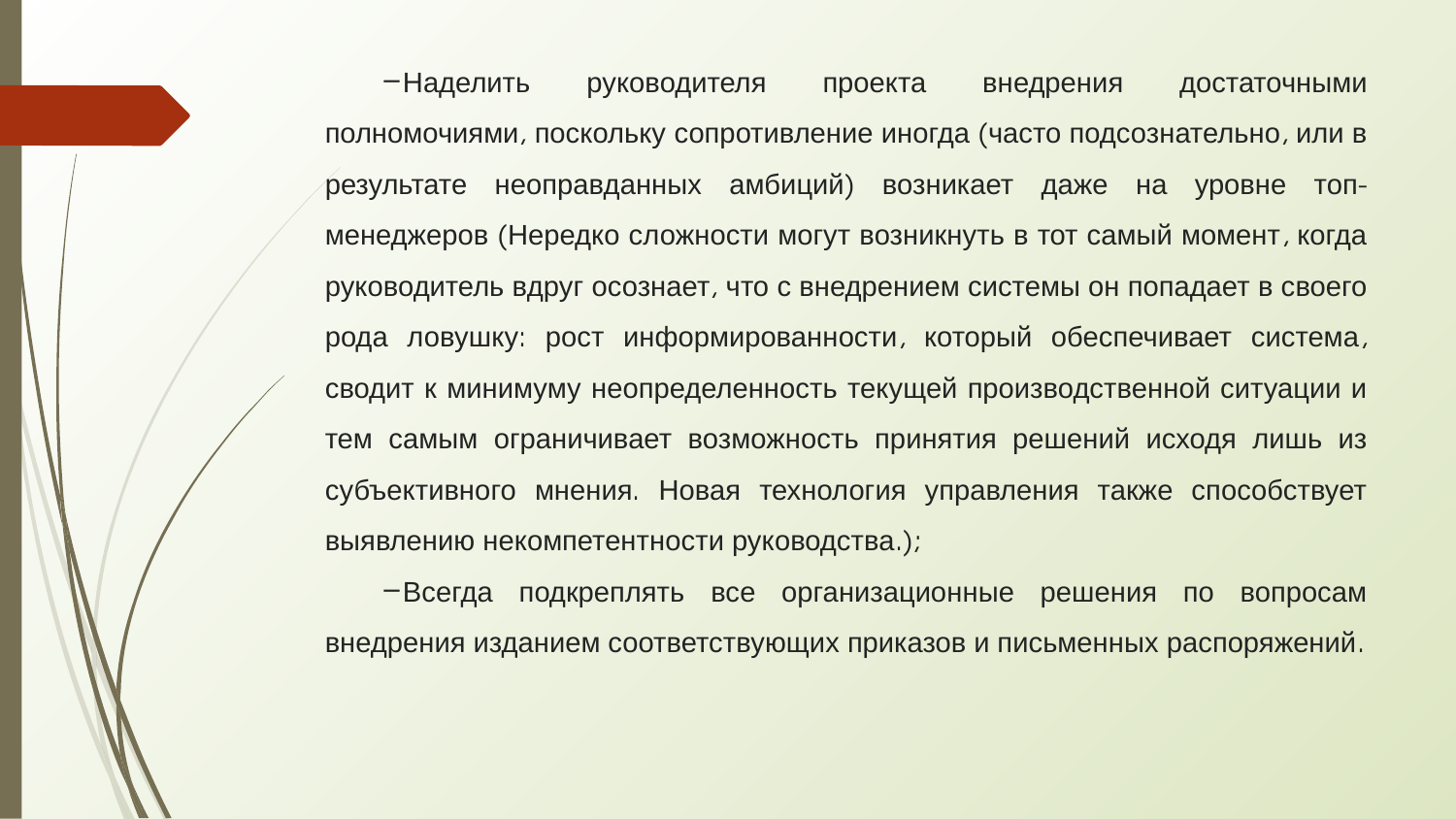

Наделить руководителя проекта внедрения достаточными полномочиями, поскольку сопротивление иногда (часто подсознательно, или в результате неоправданных амбиций) возникает даже на уровне топ-менеджеров (Нередко сложности могут возникнуть в тот самый момент, когда руководитель вдруг осознает, что с внедрением системы он попадает в своего рода ловушку: рост информированности, который обеспечивает система, сводит к минимуму неопределенность текущей производственной ситуации и тем самым ограничивает возможность принятия решений исходя лишь из субъективного мнения. Новая технология управления также способствует выявлению некомпетентности руководства.);
Всегда подкреплять все организационные решения по вопросам внедрения изданием соответствующих приказов и письменных распоряжений.